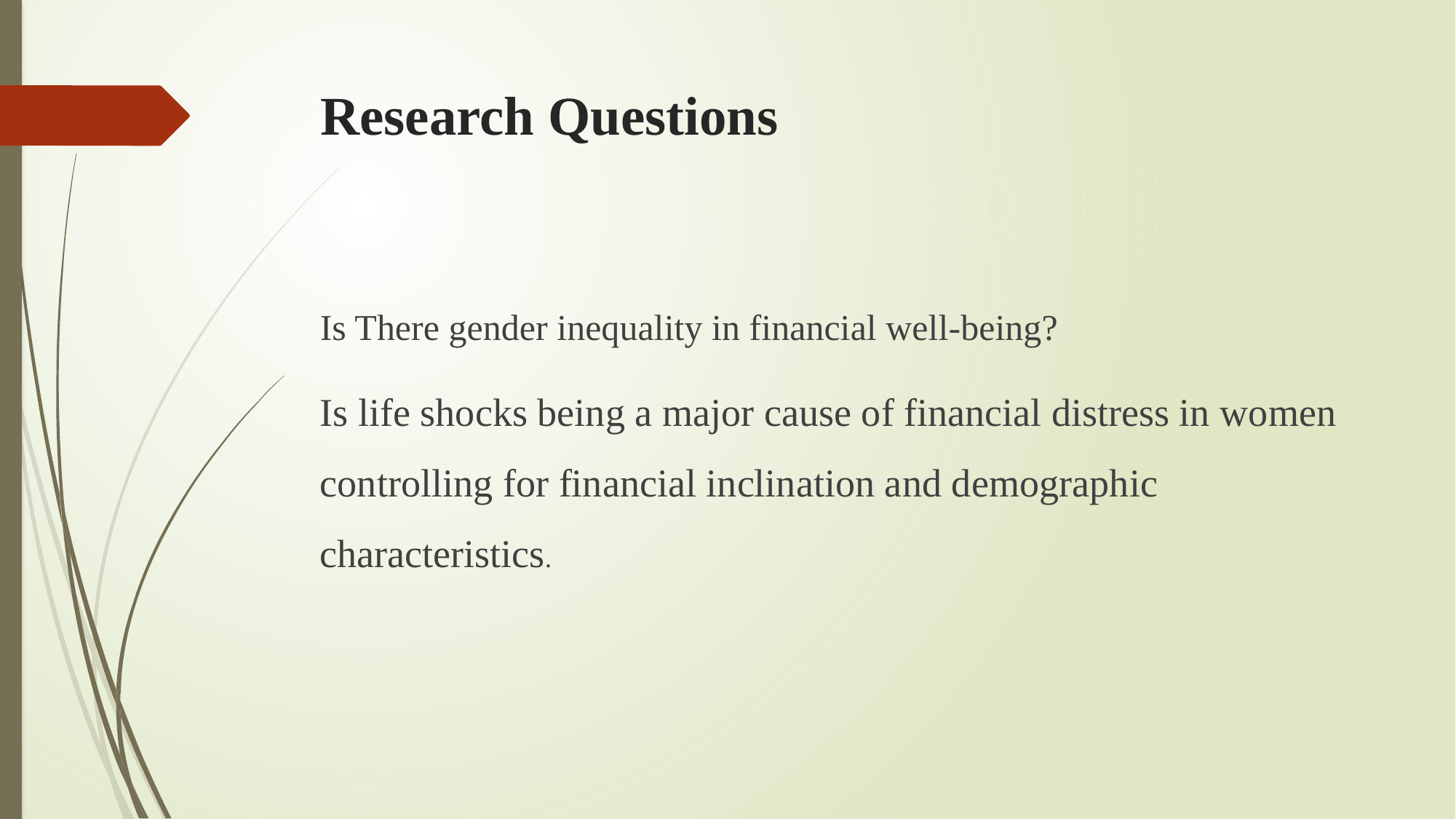

# Research Questions
Is There gender inequality in financial well-being?
Is life shocks being a major cause of financial distress in women controlling for financial inclination and demographic characteristics.